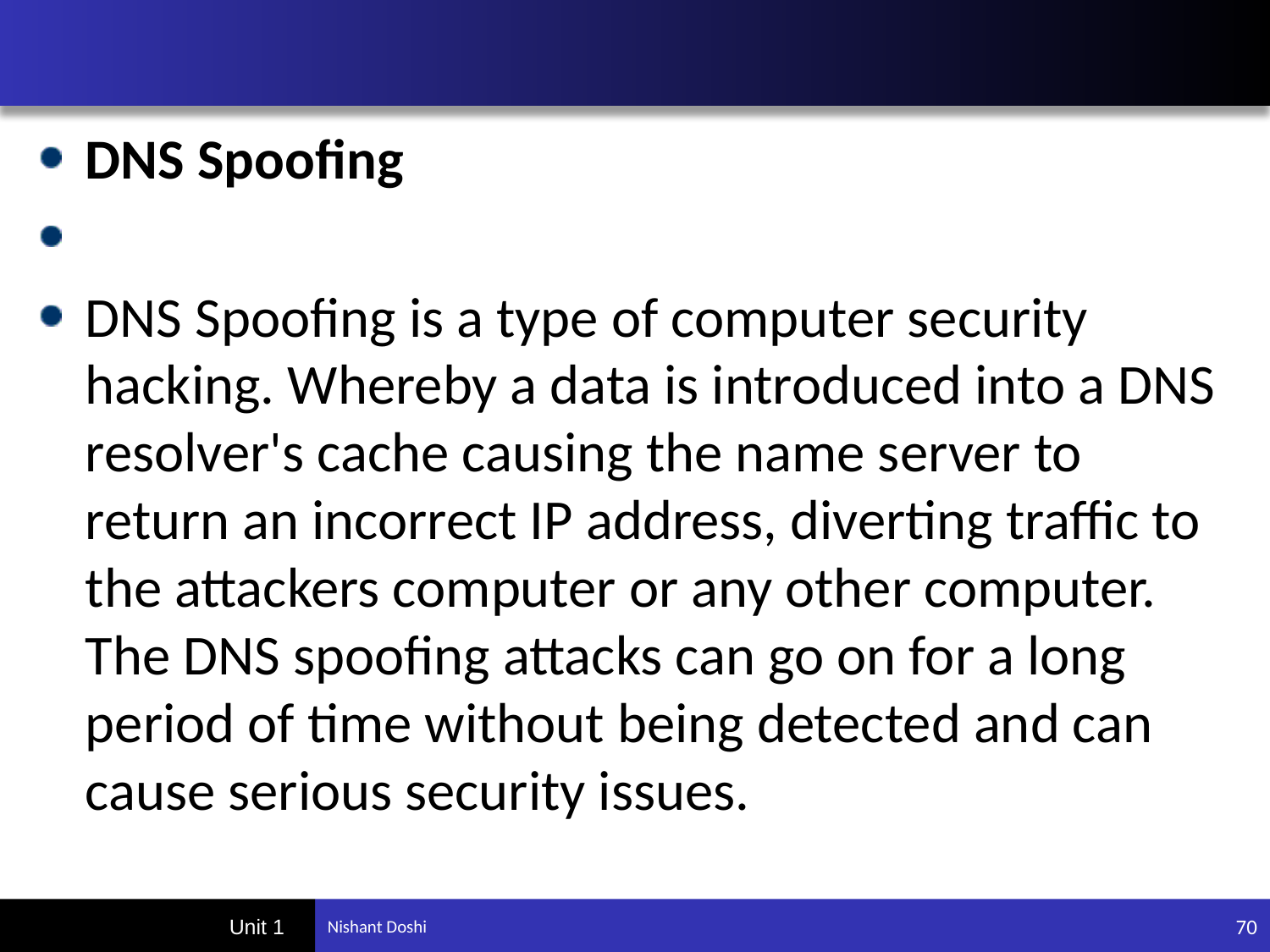

#
DNS Spoofing

DNS Spoofing is a type of computer security hacking. Whereby a data is introduced into a DNS resolver's cache causing the name server to return an incorrect IP address, diverting traffic to the attackers computer or any other computer. The DNS spoofing attacks can go on for a long period of time without being detected and can cause serious security issues.
70